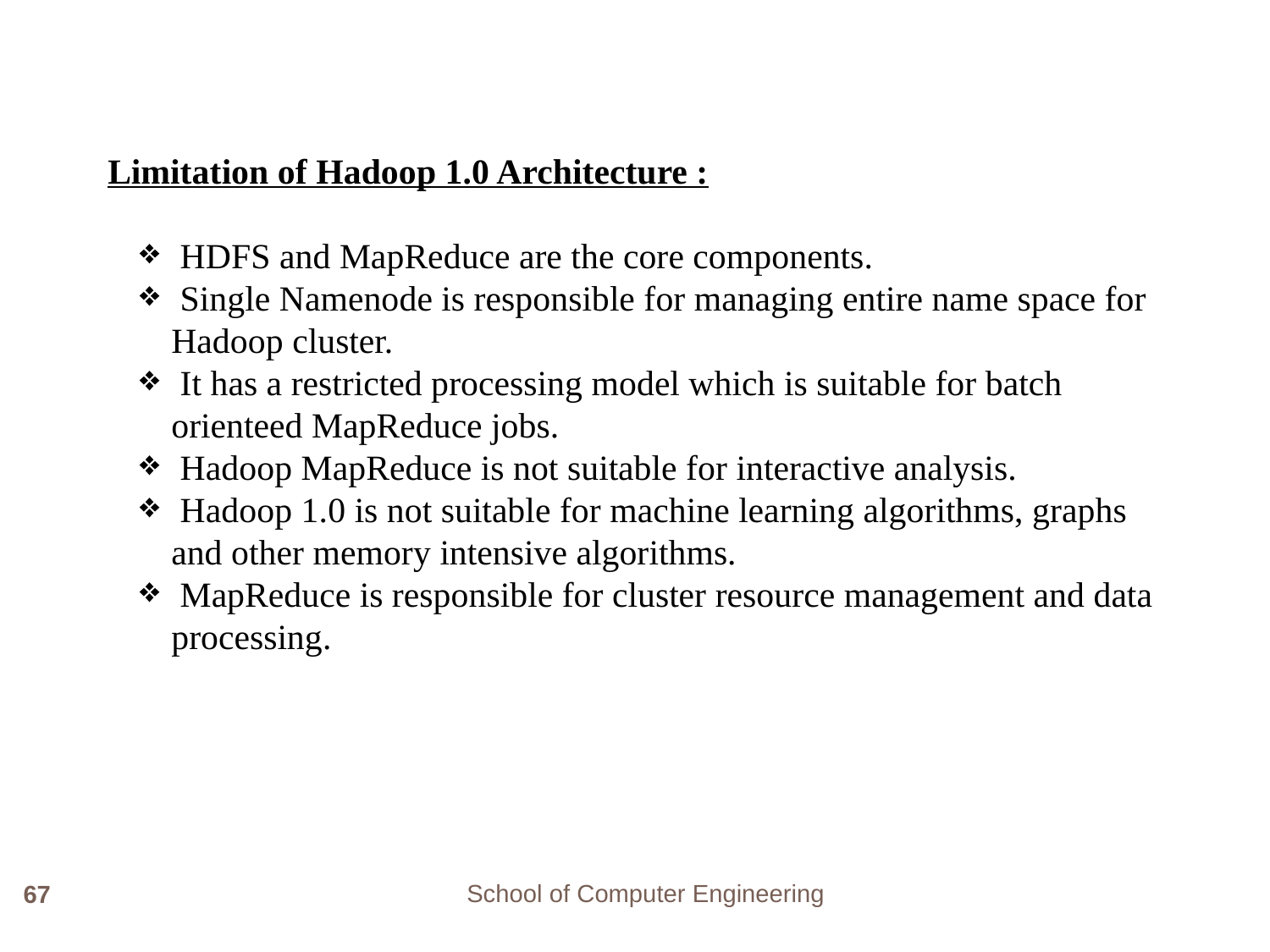

Limitation of Hadoop 1.0 Architecture :

 HDFS and MapReduce are the core components.
 Single Namenode is responsible for managing entire name space for Hadoop cluster.
 It has a restricted processing model which is suitable for batch orienteed MapReduce jobs.
 Hadoop MapReduce is not suitable for interactive analysis.
 Hadoop 1.0 is not suitable for machine learning algorithms, graphs and other memory intensive algorithms.
 MapReduce is responsible for cluster resource management and data processing.
67
School of Computer Engineering